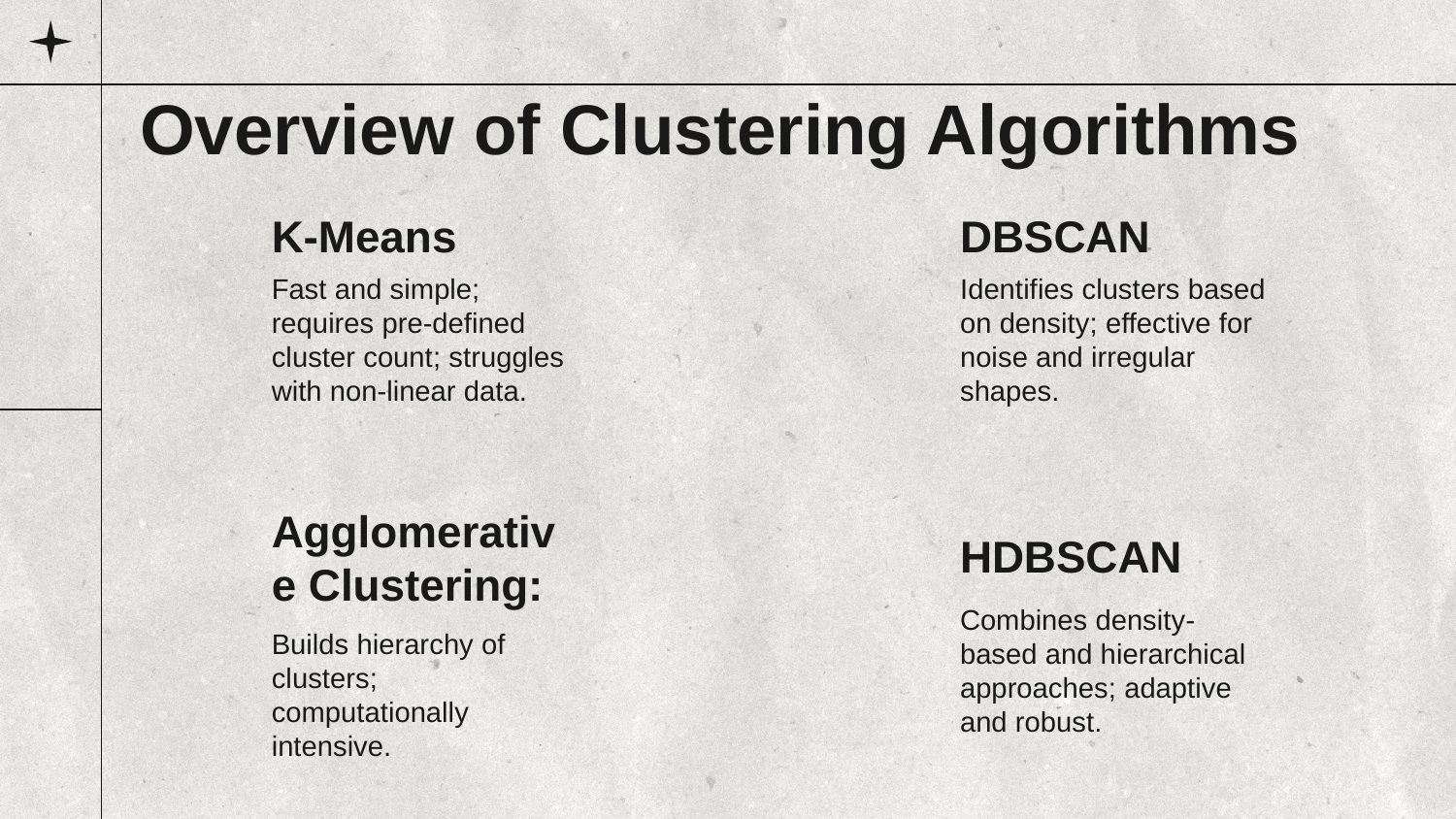

Overview of Clustering Algorithms
# K-Means
DBSCAN
Fast and simple; requires pre-defined cluster count; struggles with non-linear data.
Identifies clusters based on density; effective for noise and irregular shapes.
Agglomerative Clustering:
HDBSCAN
Combines density-based and hierarchical approaches; adaptive and robust.
Builds hierarchy of clusters; computationally intensive.